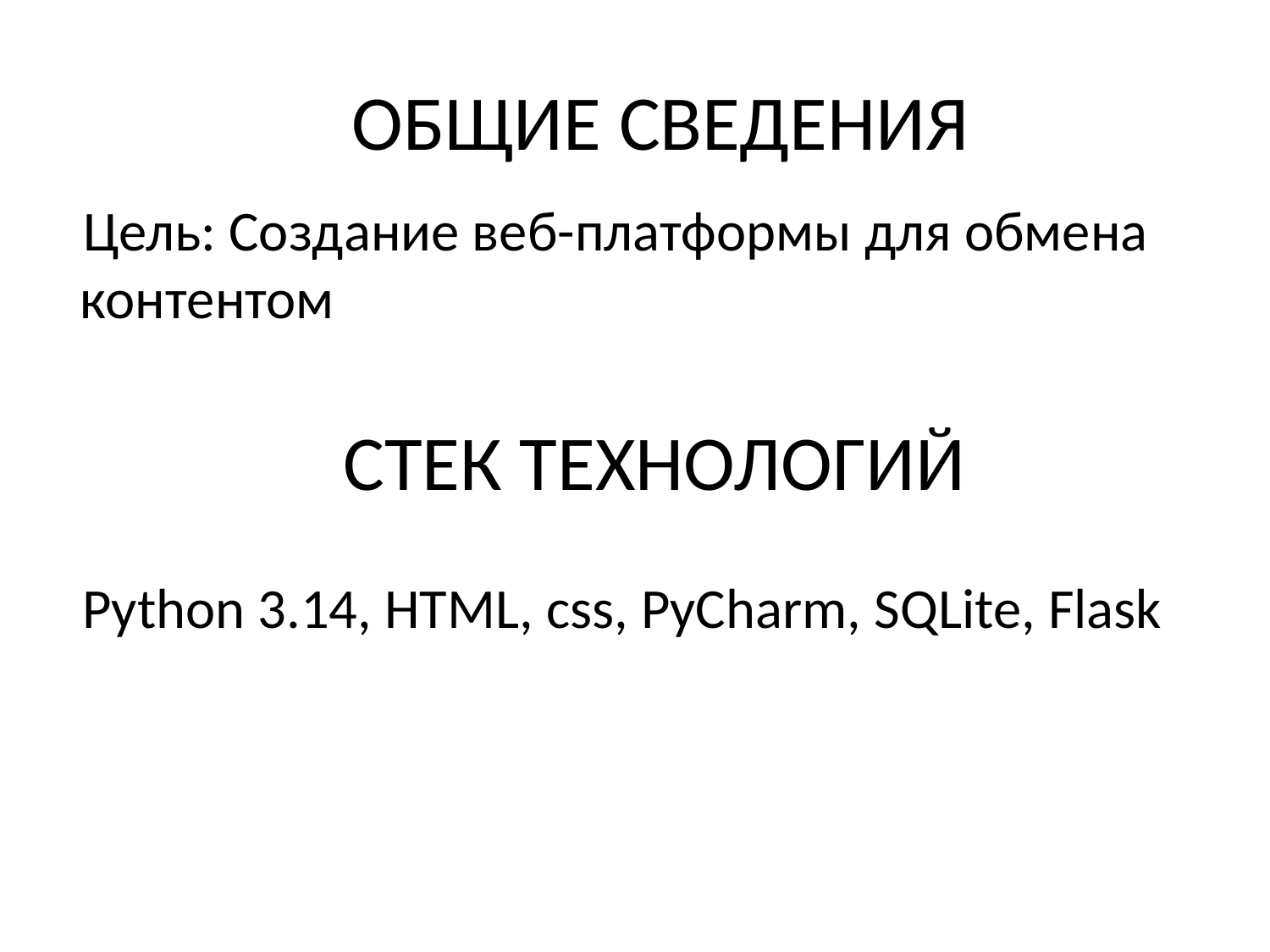

# ОБЩИЕ СВЕДЕНИЯ
    Цель: Создание веб-платформы для обмена контентом
СТЕК ТЕХНОЛОГИЙ
Python 3.14, HTML, css, PyCharm, SQLite, Flask